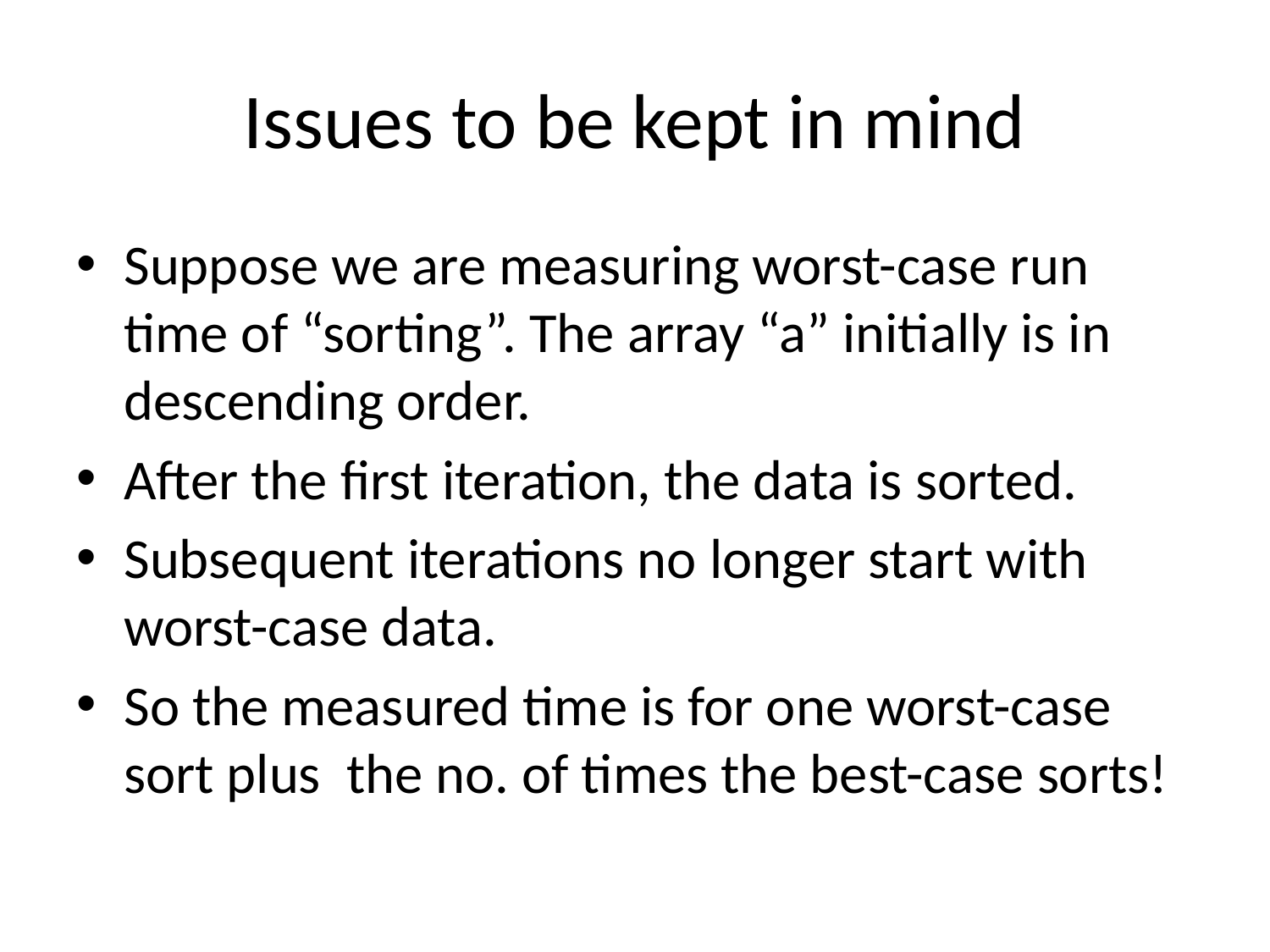

# Issues to be kept in mind
Suppose we are measuring worst-case run time of “sorting”. The array “a” initially is in descending order.
After the first iteration, the data is sorted.
Subsequent iterations no longer start with worst-case data.
So the measured time is for one worst-case sort plus  the no. of times the best-case sorts!